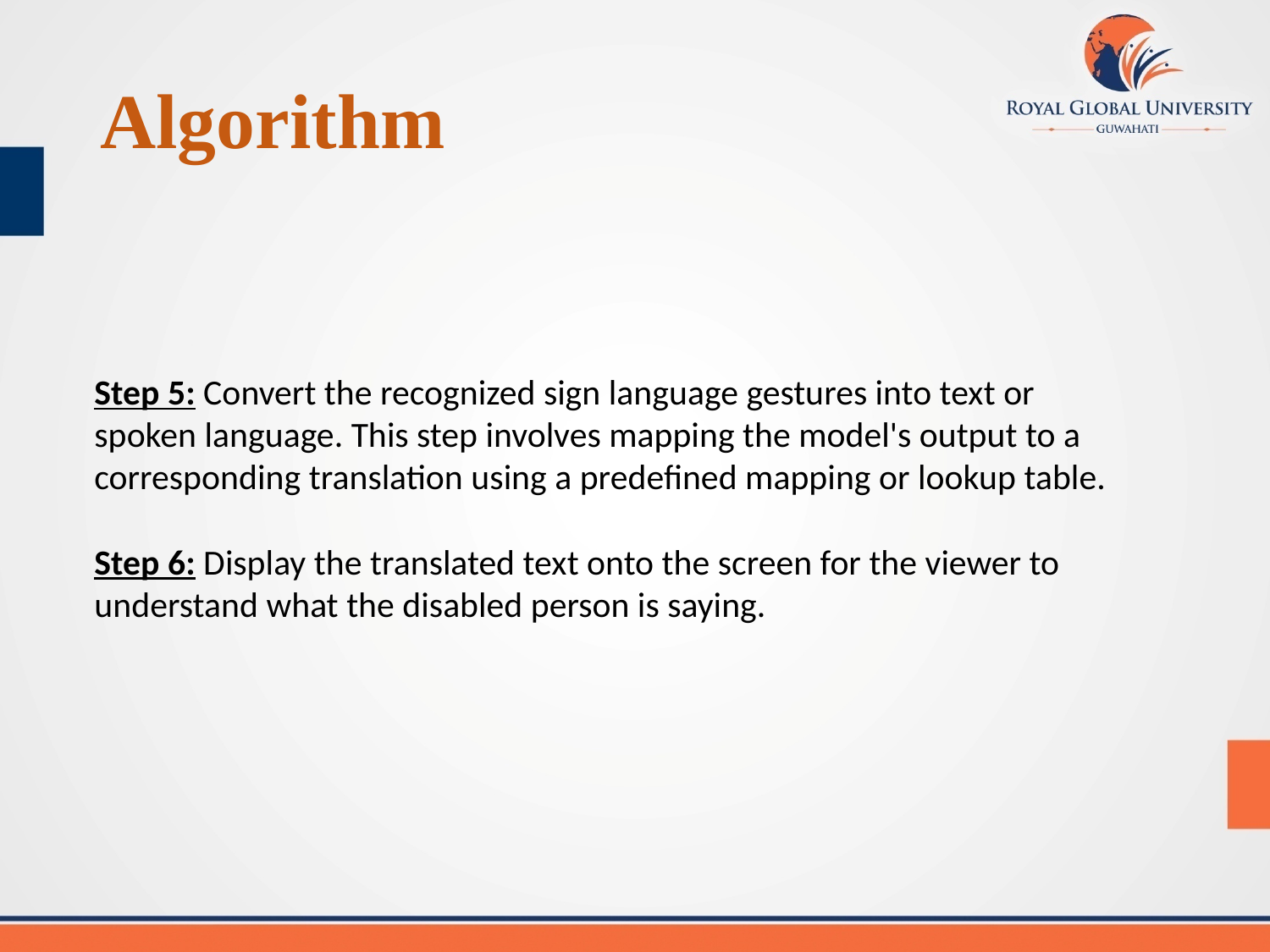

# Algorithm
Step 5: Convert the recognized sign language gestures into text or spoken language. This step involves mapping the model's output to a corresponding translation using a predefined mapping or lookup table.

Step 6: Display the translated text onto the screen for the viewer to understand what the disabled person is saying.